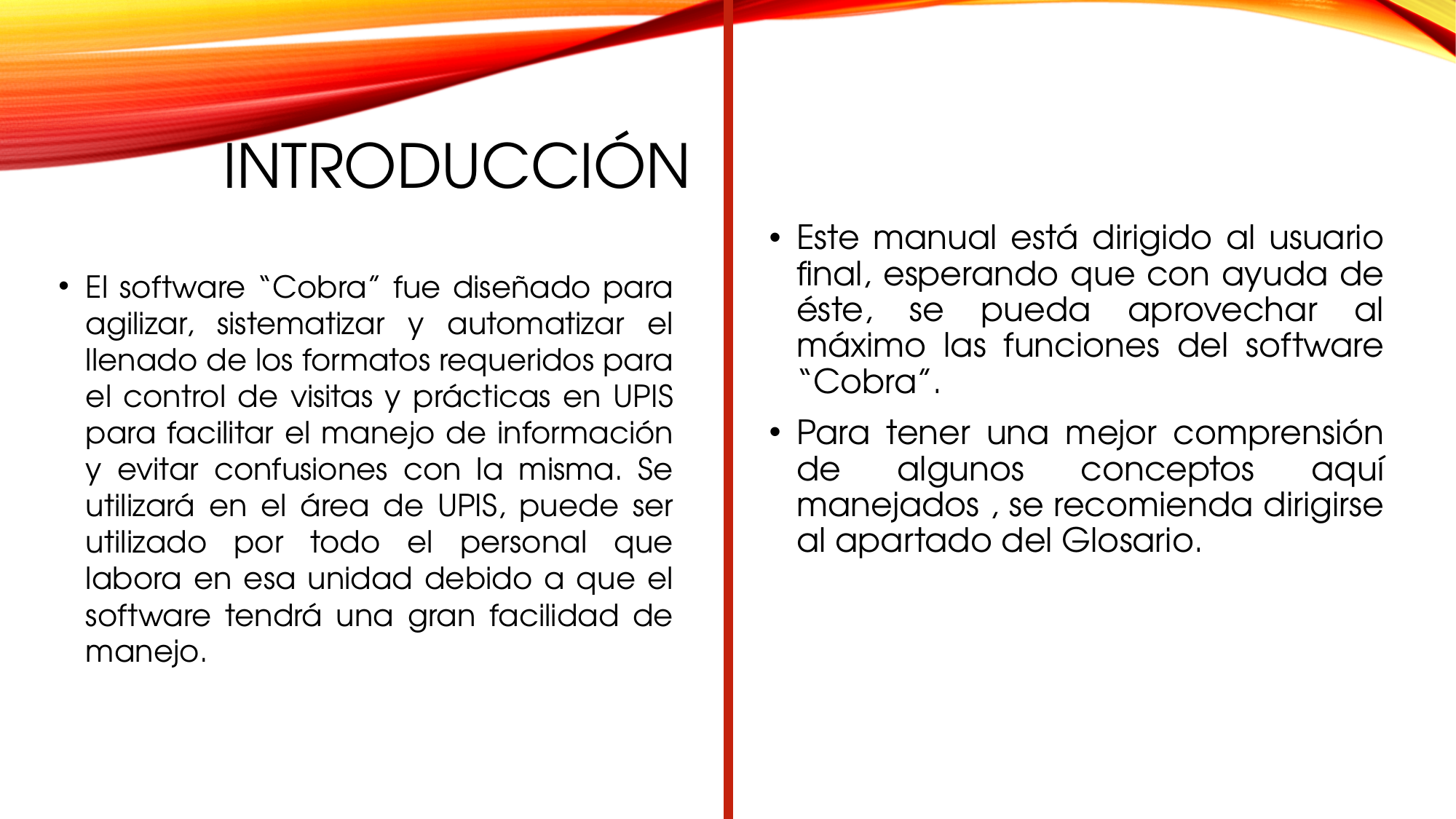

# introducción
Este manual está dirigido al usuario final, esperando que con ayuda de éste, se pueda aprovechar al máximo las funciones del software “Cobra”.
Para tener una mejor comprensión de algunos conceptos aquí manejados , se recomienda dirigirse al apartado del Glosario.
El software “Cobra” fue diseñado para agilizar, sistematizar y automatizar el llenado de los formatos requeridos para el control de visitas y prácticas en UPIS para facilitar el manejo de información y evitar confusiones con la misma. Se utilizará en el área de UPIS, puede ser utilizado por todo el personal que labora en esa unidad debido a que el software tendrá una gran facilidad de manejo.